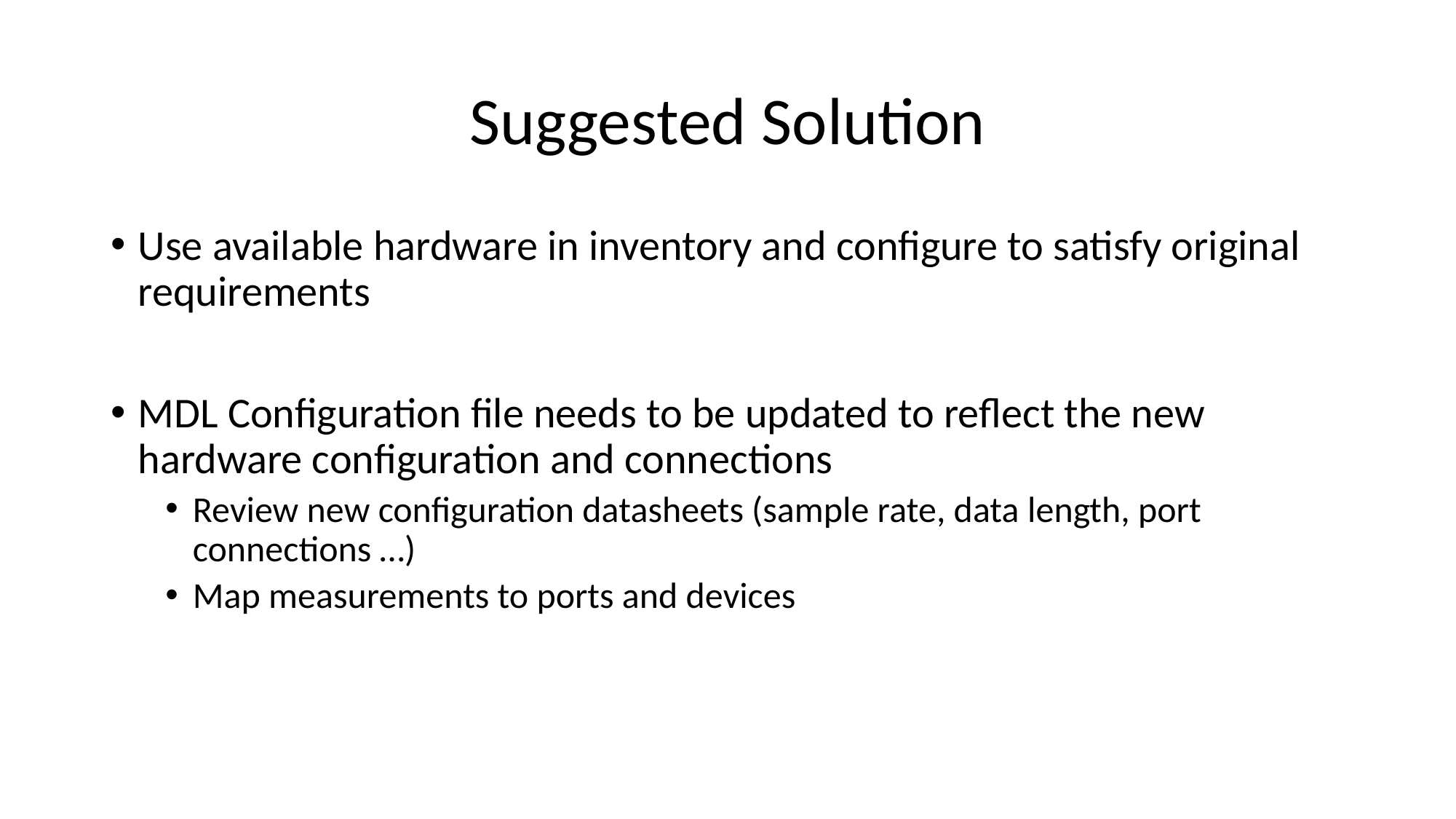

# Suggested Solution
Use available hardware in inventory and configure to satisfy original requirements

MDL Configuration file needs to be updated to reflect the new hardware configuration and connections
Review new configuration datasheets (sample rate, data length, port connections …)
Map measurements to ports and devices